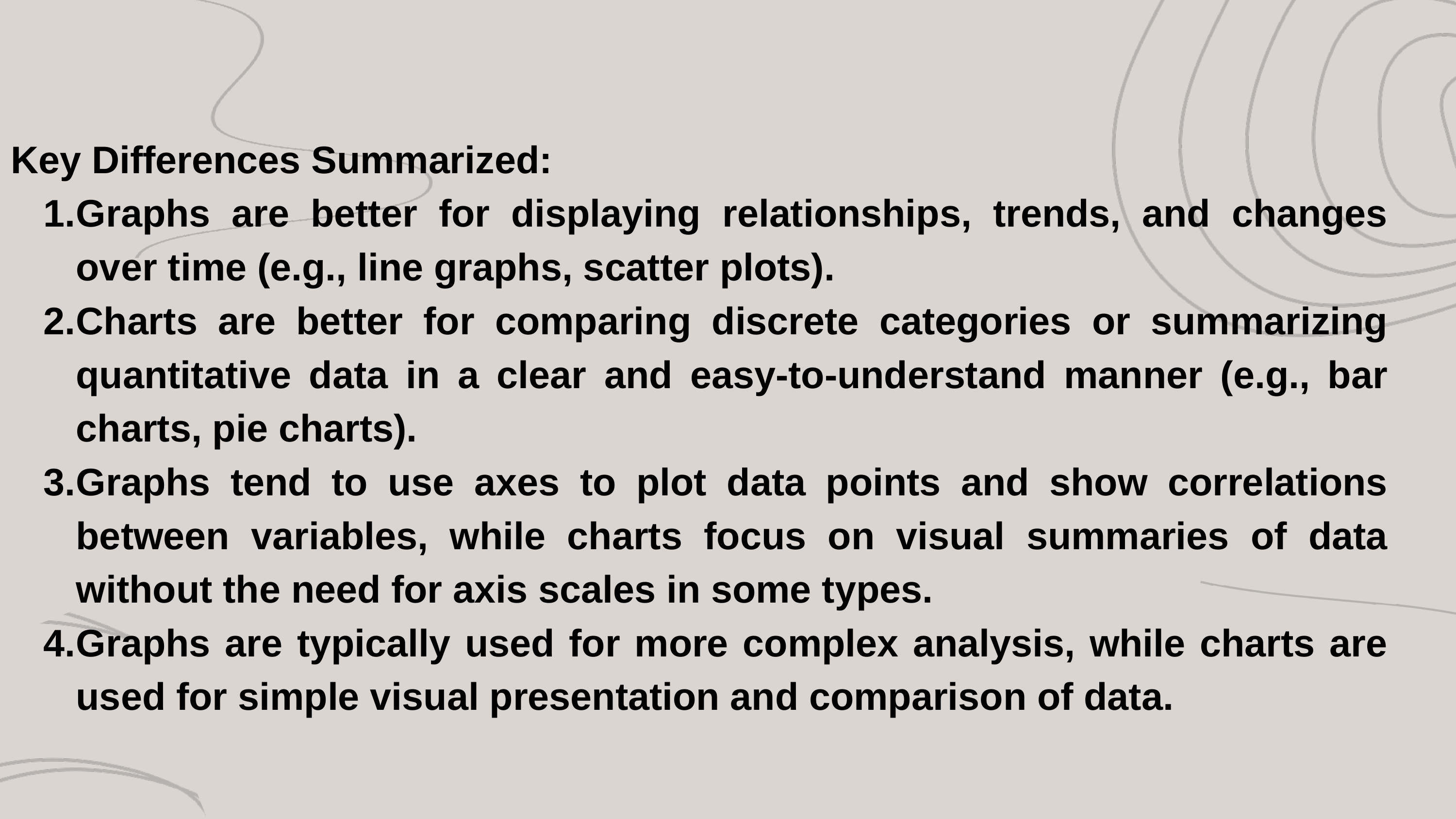

Key Differences Summarized:
Graphs are better for displaying relationships, trends, and changes over time (e.g., line graphs, scatter plots).
Charts are better for comparing discrete categories or summarizing quantitative data in a clear and easy-to-understand manner (e.g., bar charts, pie charts).
Graphs tend to use axes to plot data points and show correlations between variables, while charts focus on visual summaries of data without the need for axis scales in some types.
Graphs are typically used for more complex analysis, while charts are used for simple visual presentation and comparison of data.